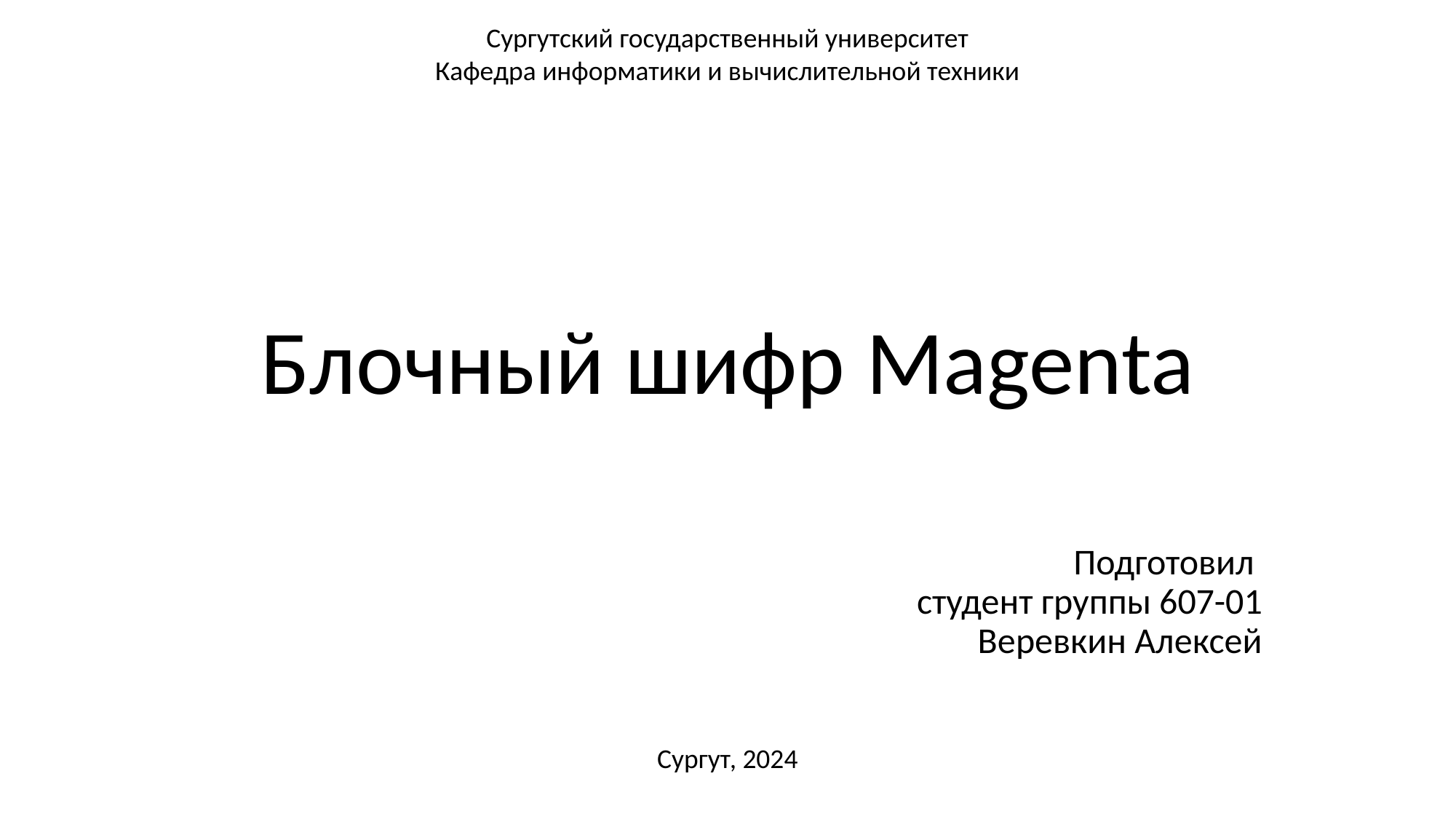

Сургутский государственный университет
Кафедра информатики и вычислительной техники
# Блочный шифр Magenta
Подготовил
студент группы 607-01
Веревкин Алексей
Сургут, 2024